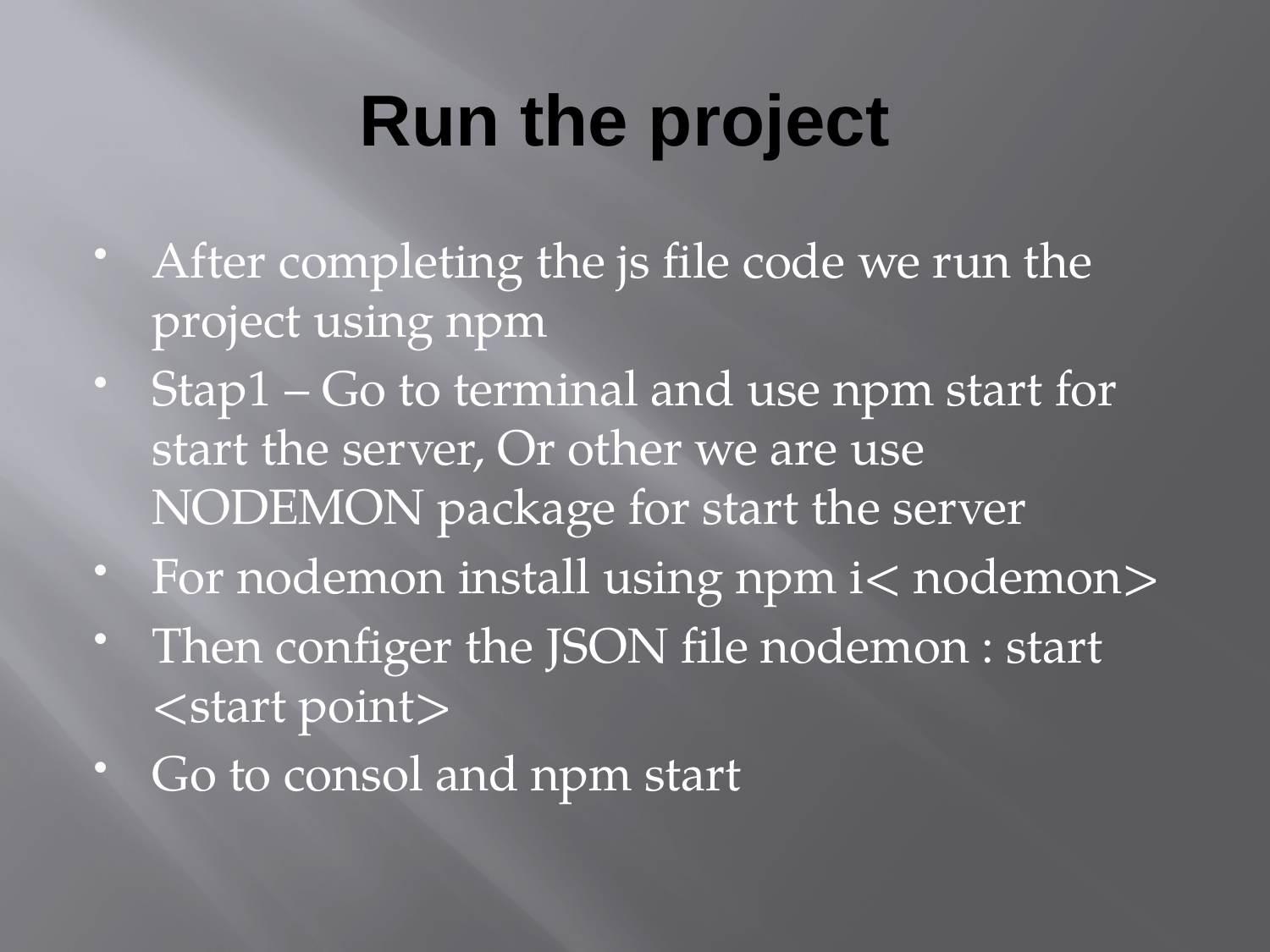

# Run the project
After completing the js file code we run the project using npm
Stap1 – Go to terminal and use npm start for start the server, Or other we are use NODEMON package for start the server
For nodemon install using npm i< nodemon>
Then configer the JSON file nodemon : start <start point>
Go to consol and npm start